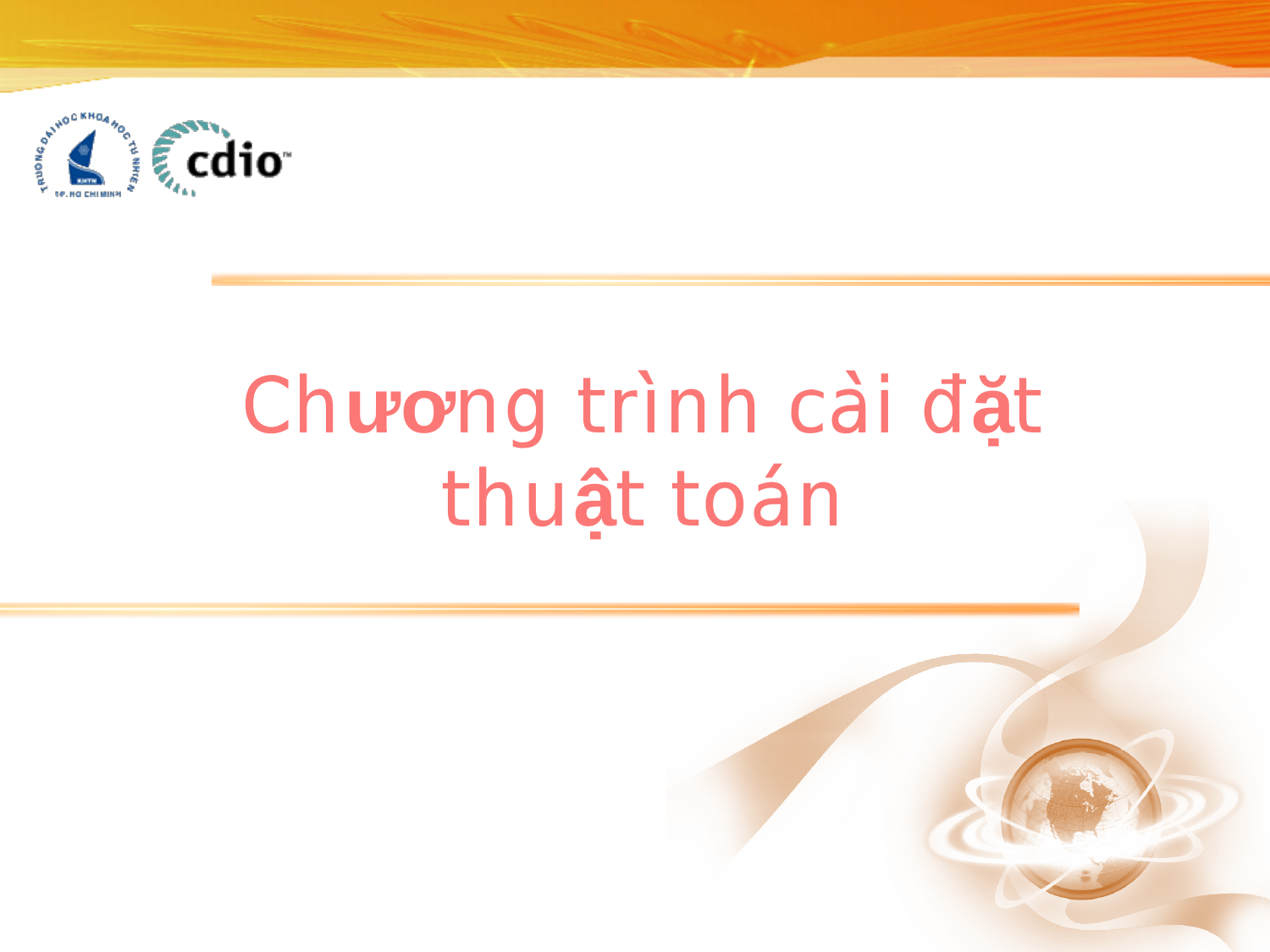

# Chương trình cài đặt thuật toán